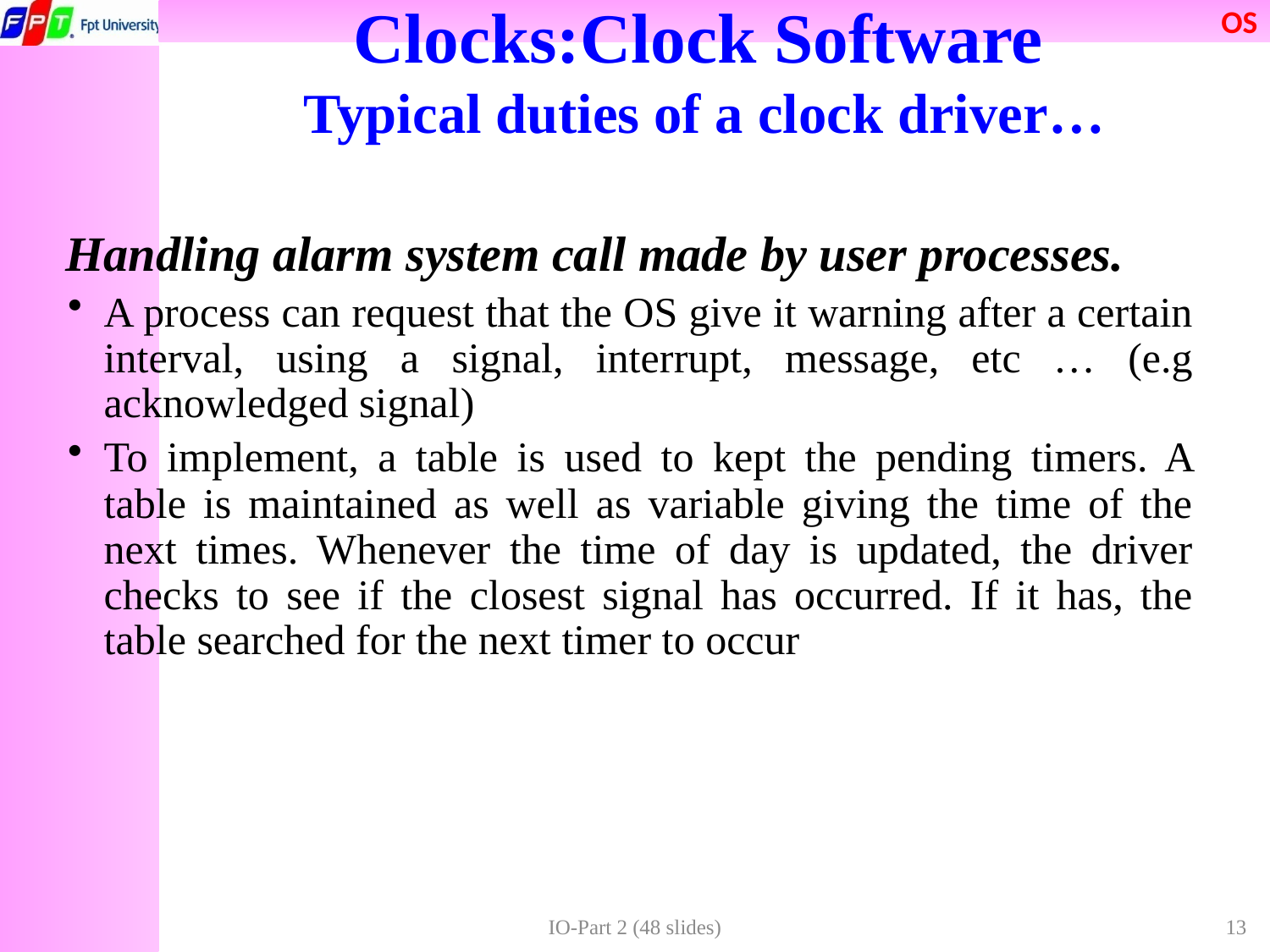

# Clocks:Clock Software Typical duties of a clock driver…
Handling alarm system call made by user processes.
A process can request that the OS give it warning after a certain interval, using a signal, interrupt, message, etc … (e.g acknowledged signal)
To implement, a table is used to kept the pending timers. A table is maintained as well as variable giving the time of the next times. Whenever the time of day is updated, the driver checks to see if the closest signal has occurred. If it has, the table searched for the next timer to occur
IO-Part 2 (48 slides)
13